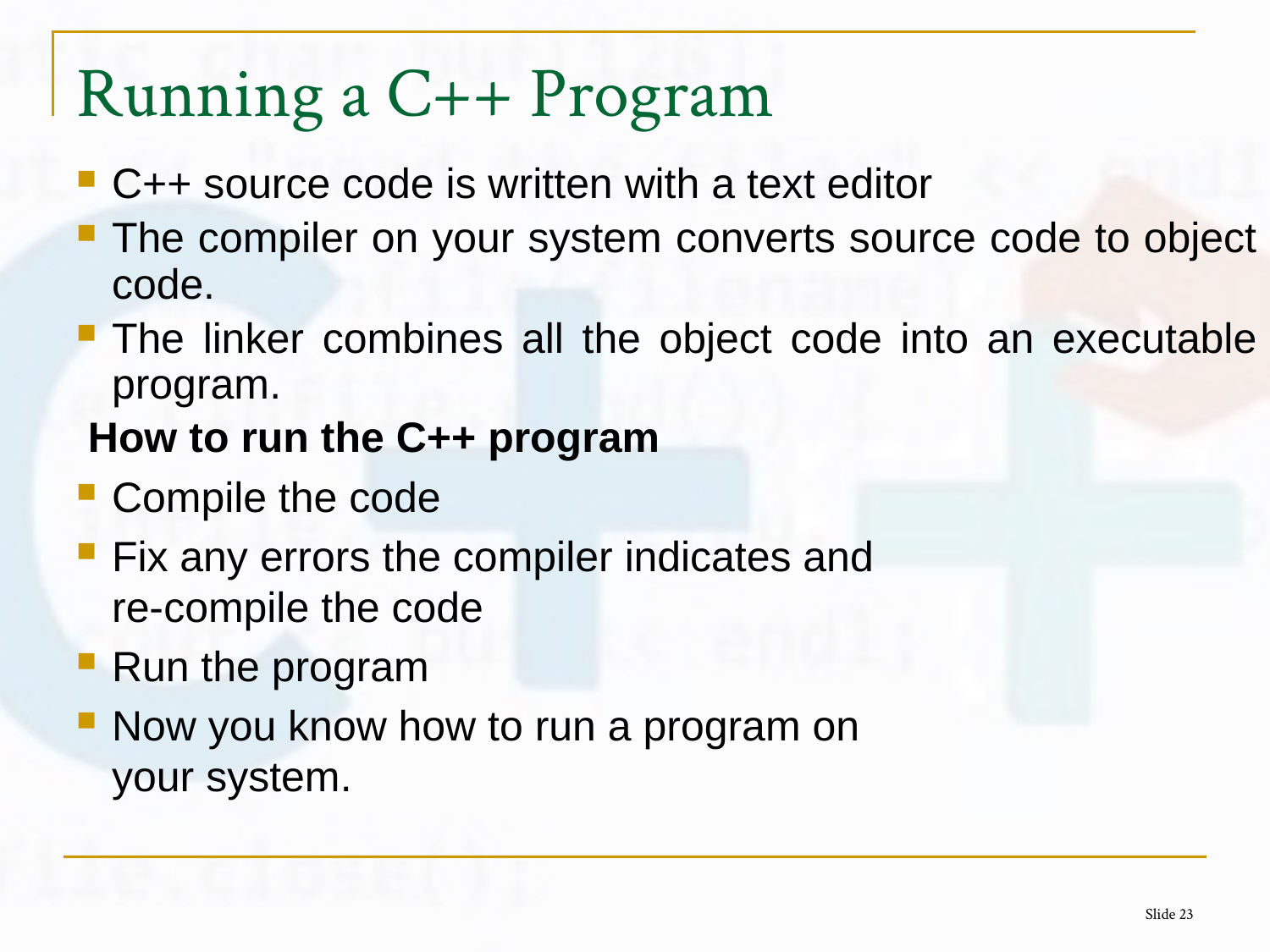

# Running a C++ Program
C++ source code is written with a text editor
The compiler on your system converts source code to object code.
The linker combines all the object code into an executable program.
 How to run the C++ program
Compile the code
Fix any errors the compiler indicates and
re-compile the code
Run the program
Now you know how to run a program on
your system.
Slide 23